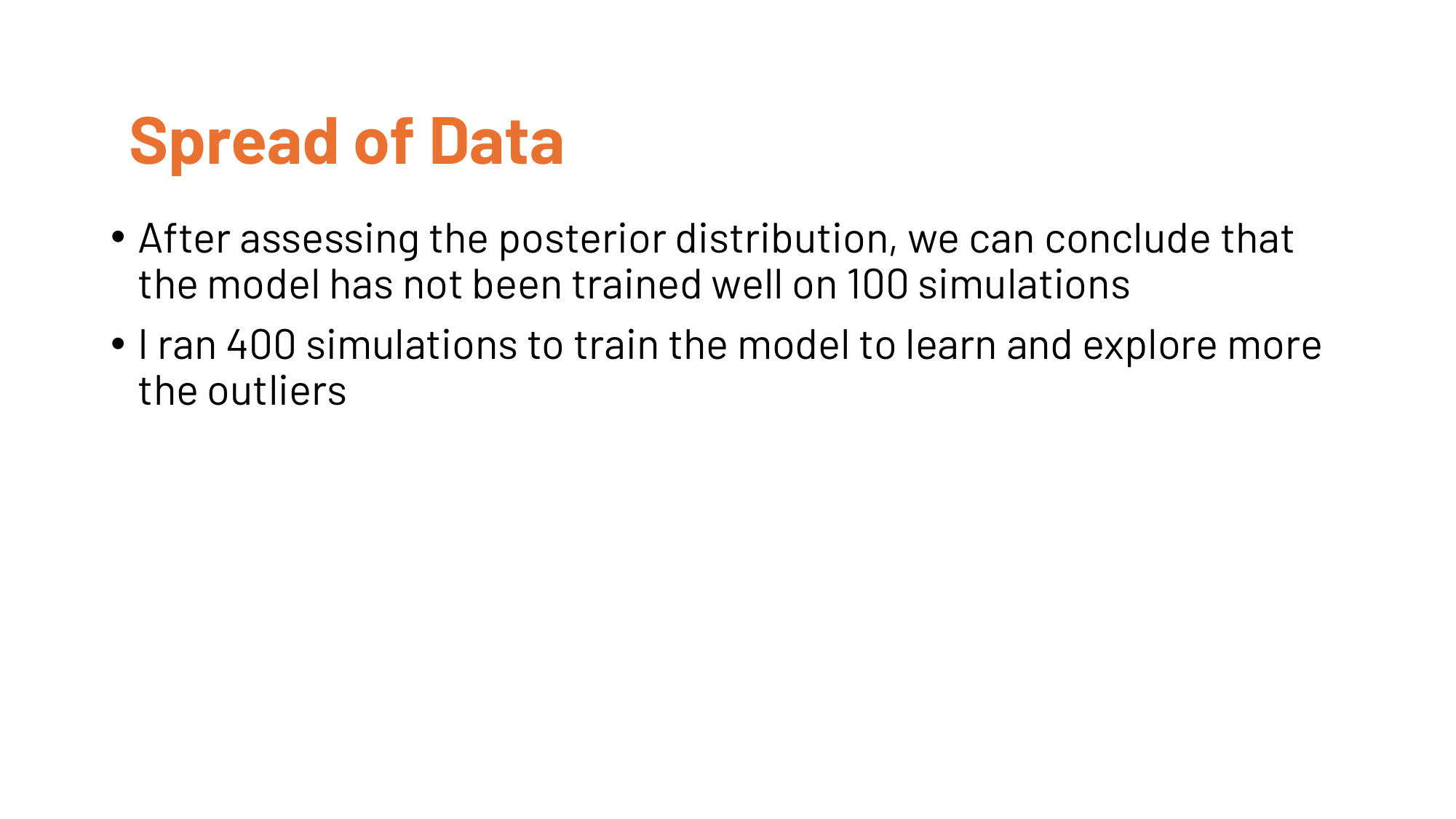

# Spread of Data
After assessing the posterior distribution, we can conclude that the model has not been trained well on 100 simulations
I ran 400 simulations to train the model to learn and explore more the outliers